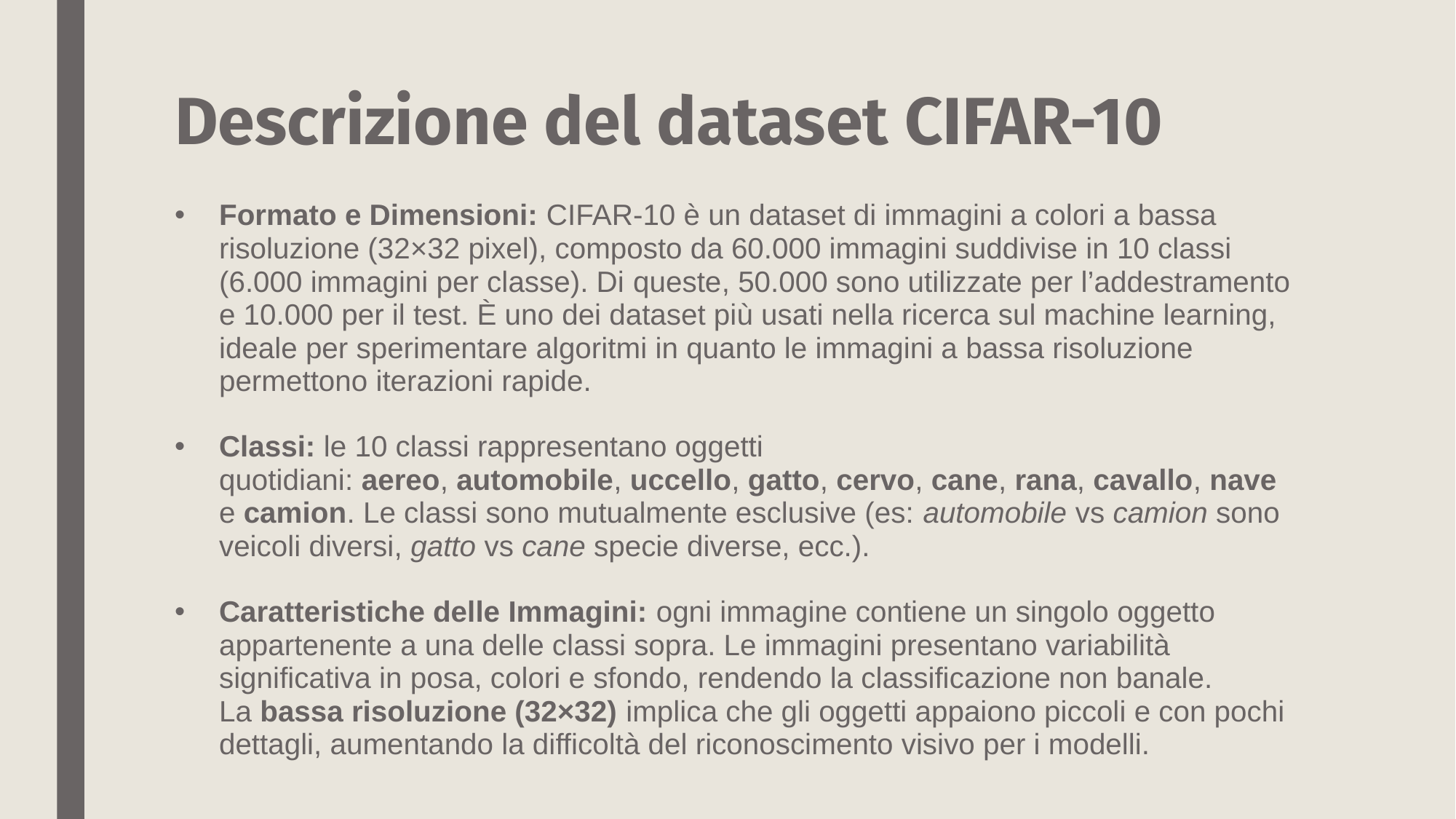

# Descrizione del dataset CIFAR-10
Formato e Dimensioni: CIFAR-10 è un dataset di immagini a colori a bassa risoluzione (32×32 pixel), composto da 60.000 immagini suddivise in 10 classi (6.000 immagini per classe). Di queste, 50.000 sono utilizzate per l’addestramento e 10.000 per il test. È uno dei dataset più usati nella ricerca sul machine learning, ideale per sperimentare algoritmi in quanto le immagini a bassa risoluzione permettono iterazioni rapide.
Classi: le 10 classi rappresentano oggetti quotidiani: aereo, automobile, uccello, gatto, cervo, cane, rana, cavallo, nave e camion. Le classi sono mutualmente esclusive (es: automobile vs camion sono veicoli diversi, gatto vs cane specie diverse, ecc.).
Caratteristiche delle Immagini: ogni immagine contiene un singolo oggetto appartenente a una delle classi sopra. Le immagini presentano variabilità significativa in posa, colori e sfondo, rendendo la classificazione non banale. La bassa risoluzione (32×32) implica che gli oggetti appaiono piccoli e con pochi dettagli, aumentando la difficoltà del riconoscimento visivo per i modelli.